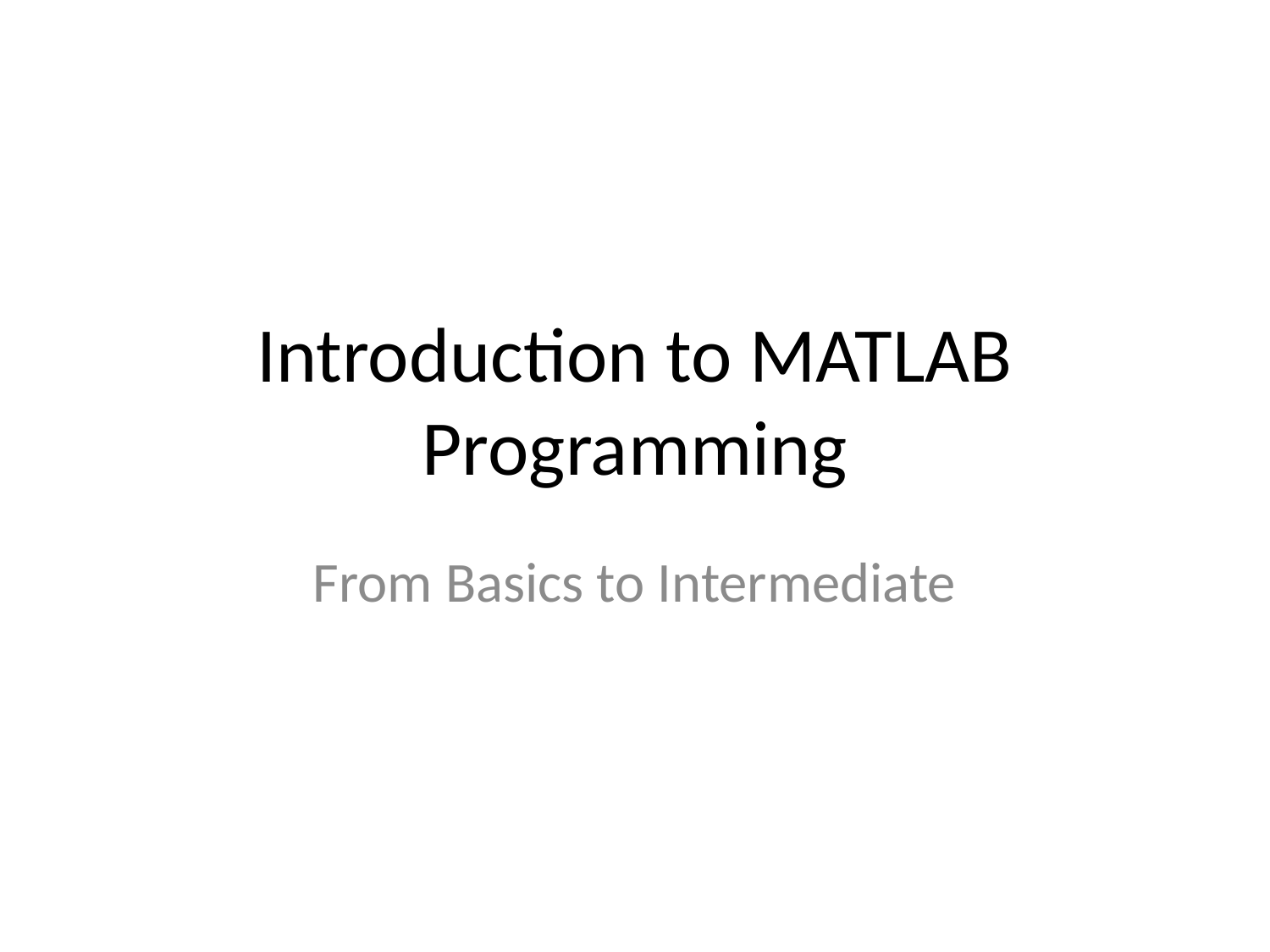

# Introduction to MATLAB Programming
From Basics to Intermediate